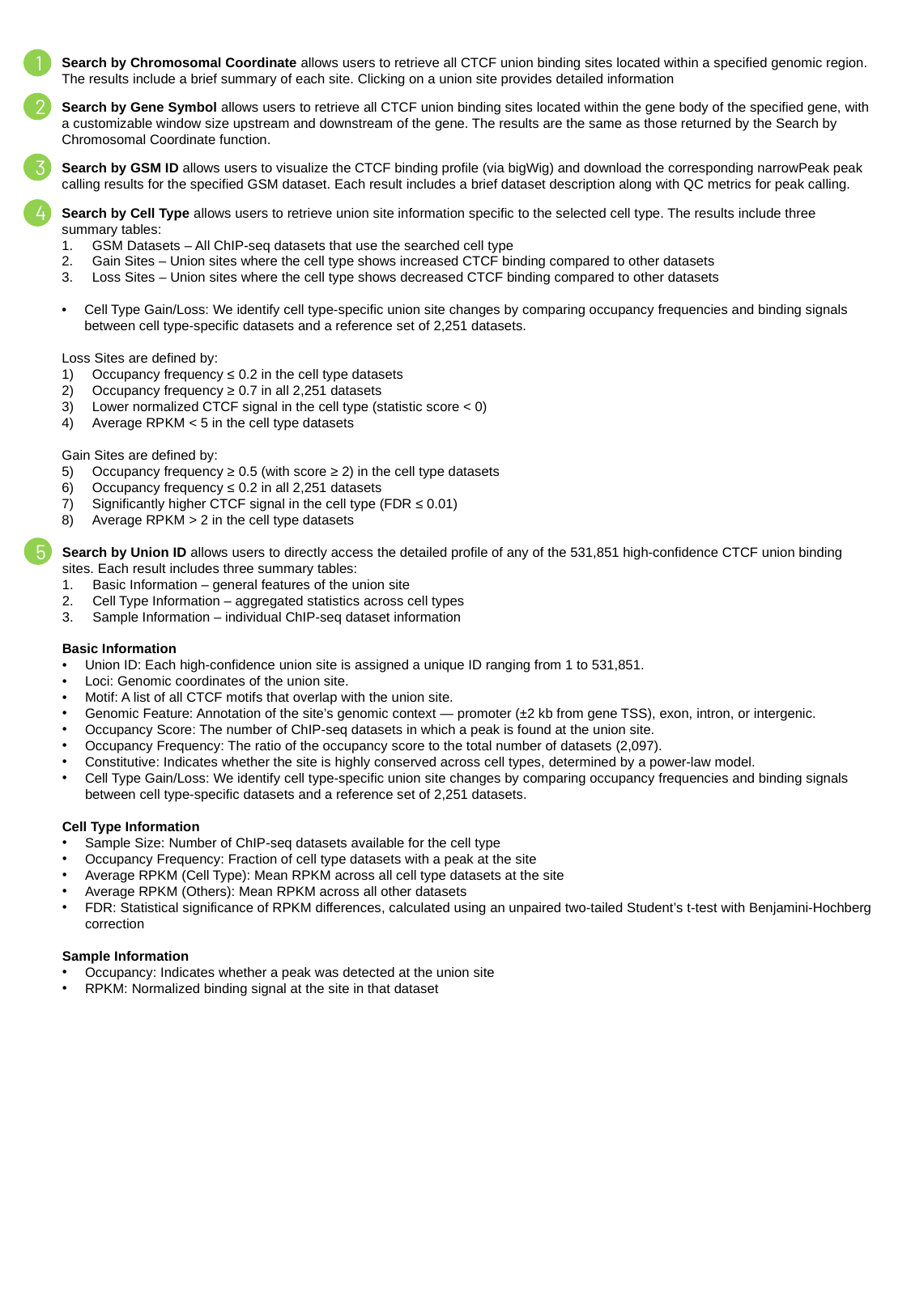

Search by Chromosomal Coordinate allows users to retrieve all CTCF union binding sites located within a specified genomic region. The results include a brief summary of each site. Clicking on a union site provides detailed information
1
2
Search by Gene Symbol allows users to retrieve all CTCF union binding sites located within the gene body of the specified gene, with a customizable window size upstream and downstream of the gene. The results are the same as those returned by the Search by Chromosomal Coordinate function.
3
Search by GSM ID allows users to visualize the CTCF binding profile (via bigWig) and download the corresponding narrowPeak peak calling results for the specified GSM dataset. Each result includes a brief dataset description along with QC metrics for peak calling.
Search by Cell Type allows users to retrieve union site information specific to the selected cell type. The results include three summary tables:
GSM Datasets – All ChIP-seq datasets that use the searched cell type
Gain Sites – Union sites where the cell type shows increased CTCF binding compared to other datasets
Loss Sites – Union sites where the cell type shows decreased CTCF binding compared to other datasets

Cell Type Gain/Loss: We identify cell type-specific union site changes by comparing occupancy frequencies and binding signals between cell type-specific datasets and a reference set of 2,251 datasets.

Loss Sites are defined by:
Occupancy frequency ≤ 0.2 in the cell type datasets
Occupancy frequency ≥ 0.7 in all 2,251 datasets
Lower normalized CTCF signal in the cell type (statistic score < 0)
Average RPKM < 5 in the cell type datasets

Gain Sites are defined by:
Occupancy frequency ≥ 0.5 (with score ≥ 2) in the cell type datasets
Occupancy frequency ≤ 0.2 in all 2,251 datasets
Significantly higher CTCF signal in the cell type (FDR ≤ 0.01)
Average RPKM > 2 in the cell type datasets
4
5
Search by Union ID allows users to directly access the detailed profile of any of the 531,851 high-confidence CTCF union binding sites. Each result includes three summary tables:
Basic Information – general features of the union site
Cell Type Information – aggregated statistics across cell types
Sample Information – individual ChIP-seq dataset information

Basic Information
Union ID: Each high-confidence union site is assigned a unique ID ranging from 1 to 531,851.
Loci: Genomic coordinates of the union site.
Motif: A list of all CTCF motifs that overlap with the union site.
Genomic Feature: Annotation of the site’s genomic context — promoter (±2 kb from gene TSS), exon, intron, or intergenic.
Occupancy Score: The number of ChIP-seq datasets in which a peak is found at the union site.
Occupancy Frequency: The ratio of the occupancy score to the total number of datasets (2,097).
Constitutive: Indicates whether the site is highly conserved across cell types, determined by a power-law model.
Cell Type Gain/Loss: We identify cell type-specific union site changes by comparing occupancy frequencies and binding signals between cell type-specific datasets and a reference set of 2,251 datasets.

Cell Type Information
Sample Size: Number of ChIP-seq datasets available for the cell type
Occupancy Frequency: Fraction of cell type datasets with a peak at the site
Average RPKM (Cell Type): Mean RPKM across all cell type datasets at the site
Average RPKM (Others): Mean RPKM across all other datasets
FDR: Statistical significance of RPKM differences, calculated using an unpaired two-tailed Student’s t-test with Benjamini-Hochberg correction

Sample Information
Occupancy: Indicates whether a peak was detected at the union site
RPKM: Normalized binding signal at the site in that dataset